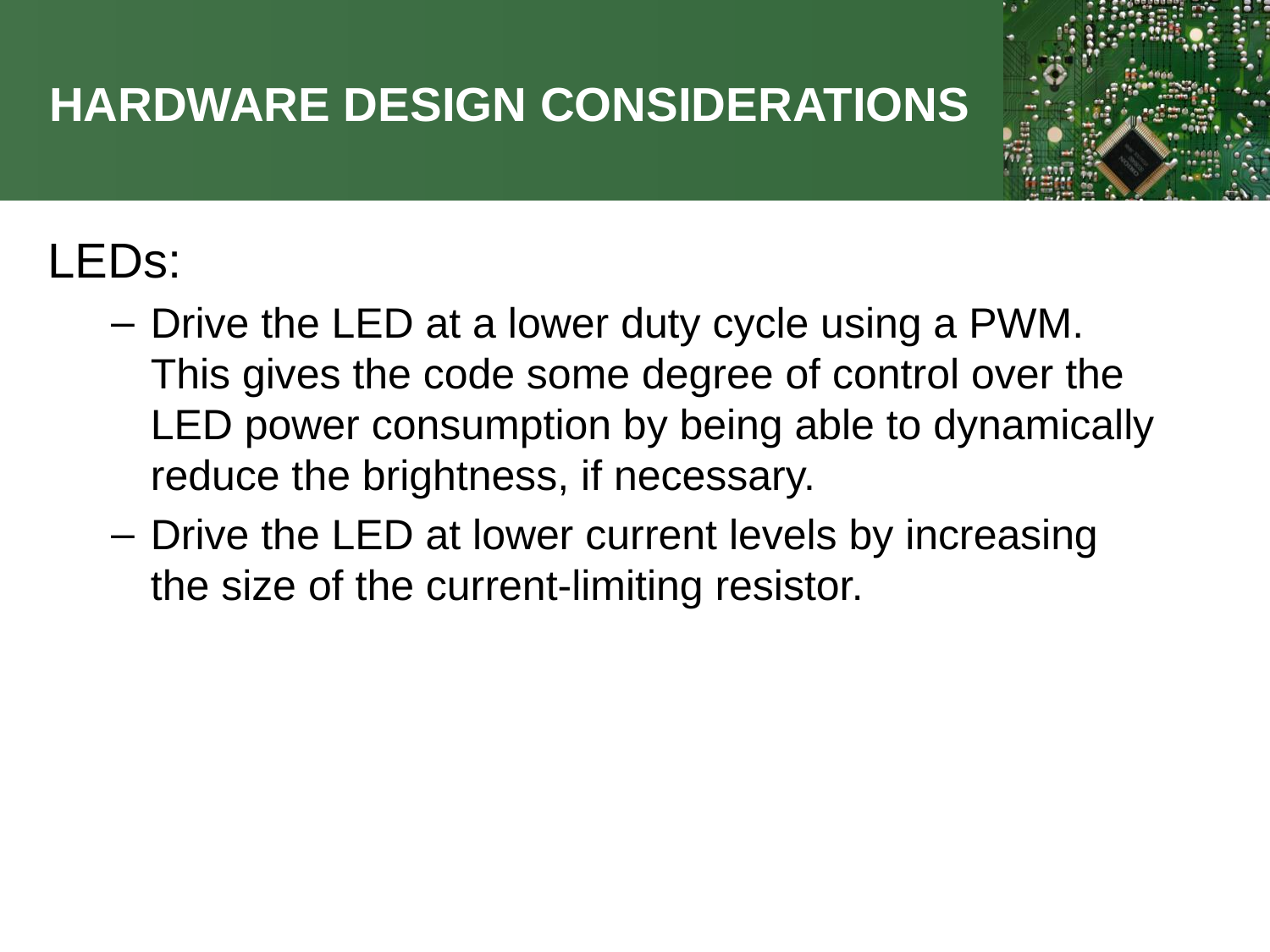

# HARDWARE DESIGN CONSIDERATIONS
LEDs:
Drive the LED at a lower duty cycle using a PWM. This gives the code some degree of control over the LED power consumption by being able to dynamically reduce the brightness, if necessary.
Drive the LED at lower current levels by increasing the size of the current-limiting resistor.